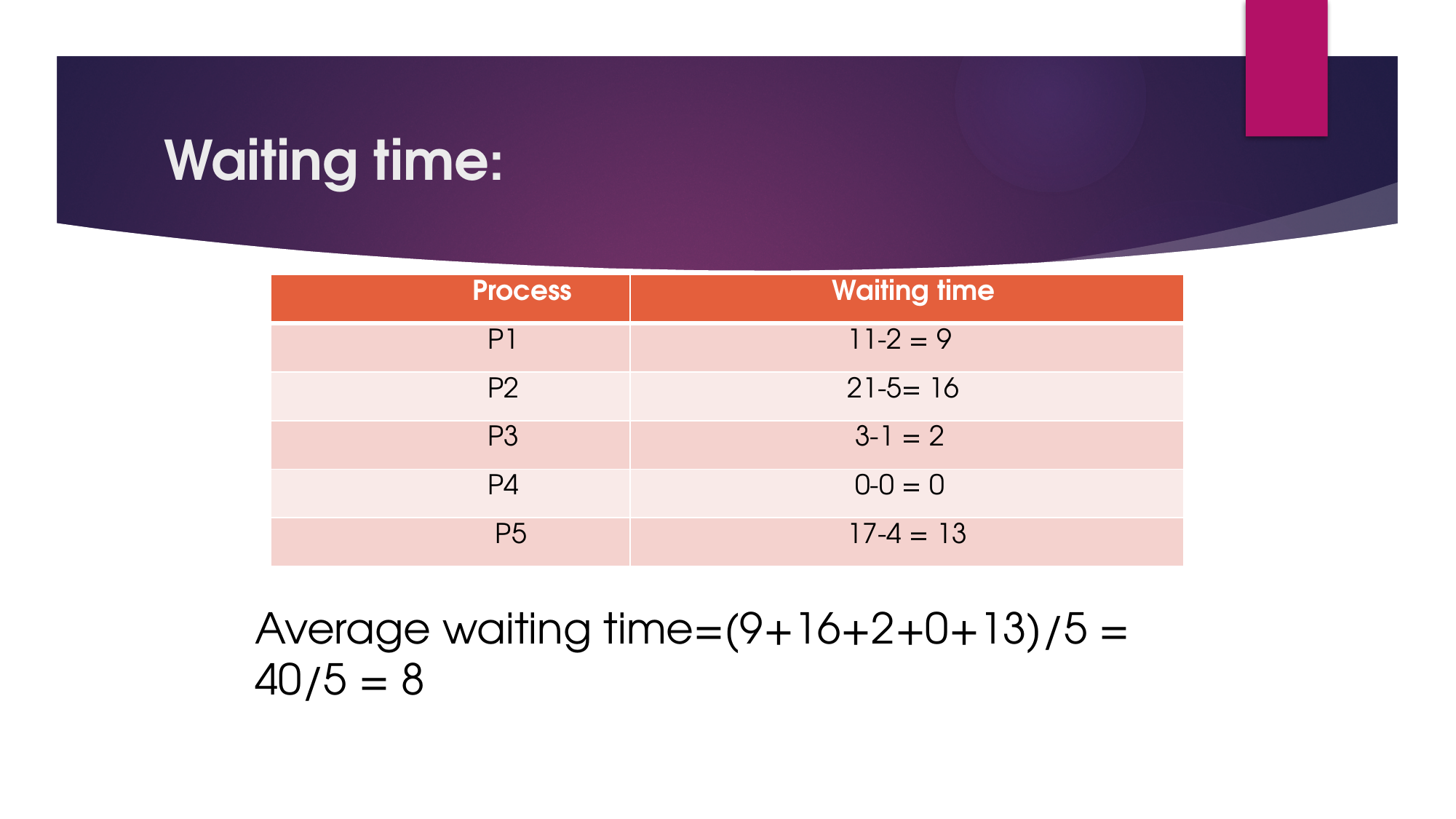

# Waiting time:
| Process | Waiting time |
| --- | --- |
| P1 | 11-2 = 9 |
| P2 | 21-5= 16 |
| P3 | 3-1 = 2 |
| P4 | 0-0 = 0 |
| P5 | 17-4 = 13 |
Average waiting time=(9+16+2+0+13)/5 = 40/5 = 8